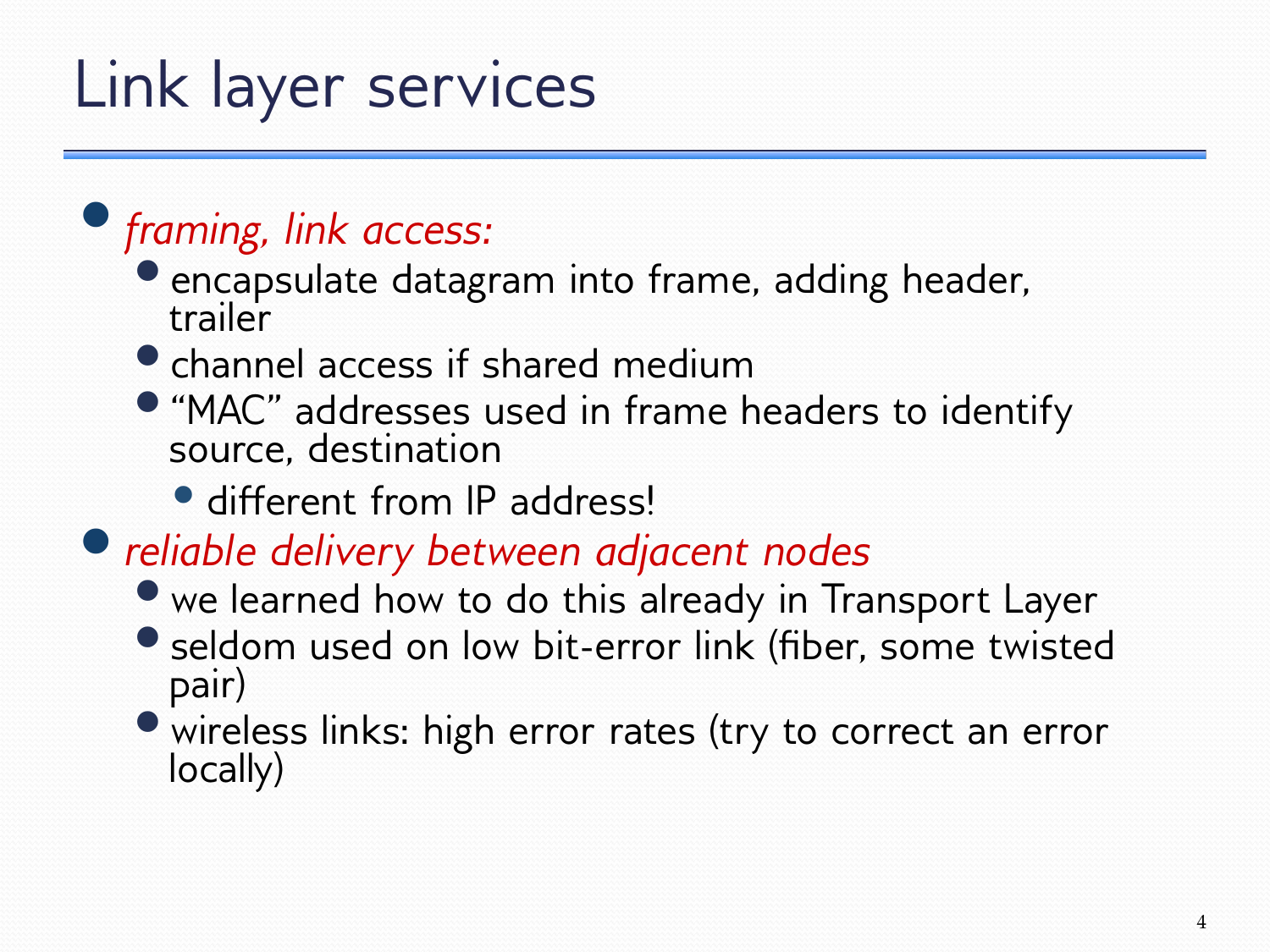

# Link layer services
framing, link access:
encapsulate datagram into frame, adding header, trailer
channel access if shared medium
“MAC” addresses used in frame headers to identify source, destination
different from IP address!
reliable delivery between adjacent nodes
we learned how to do this already in Transport Layer
seldom used on low bit-error link (fiber, some twisted pair)
wireless links: high error rates (try to correct an error locally)
4